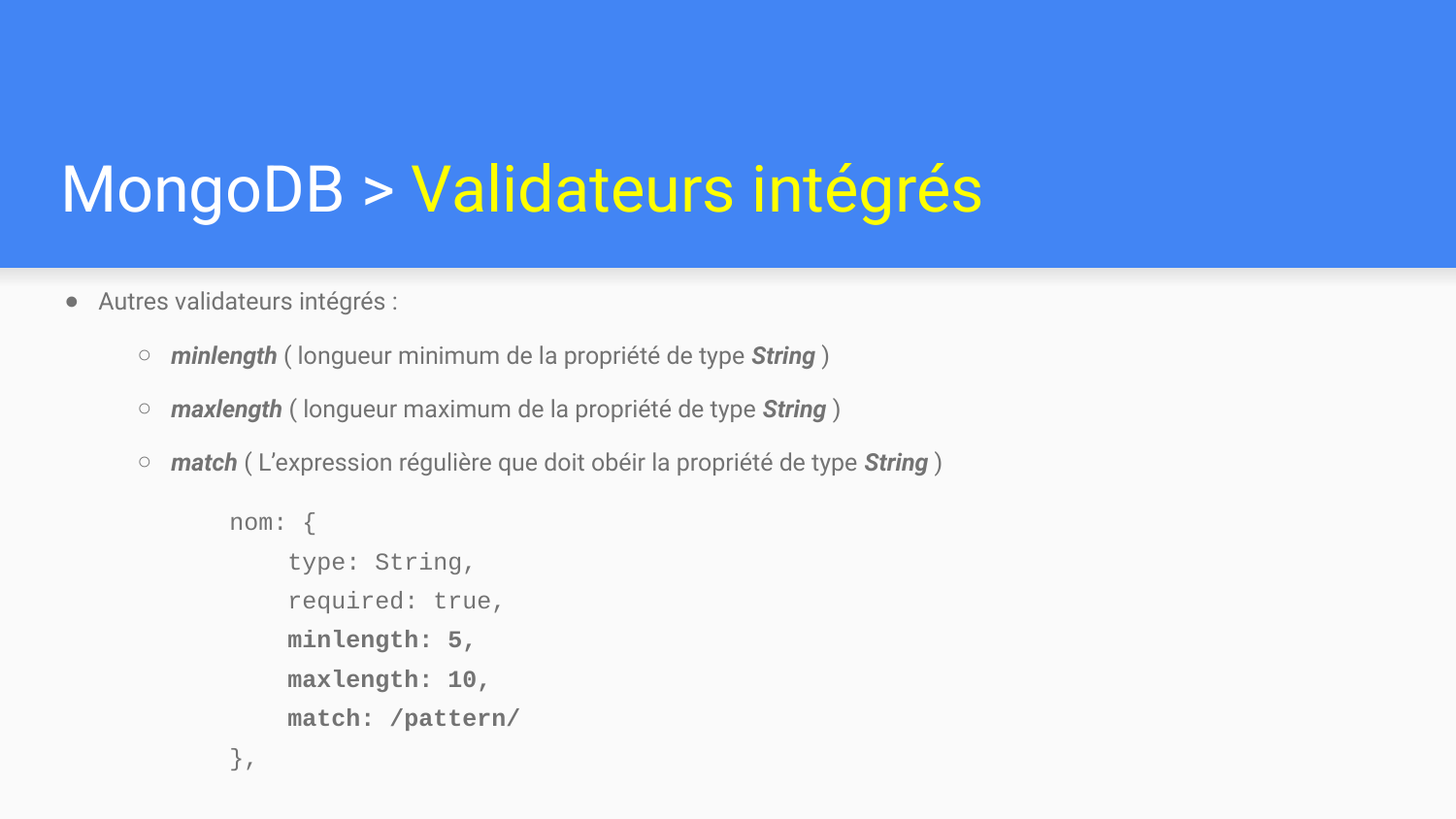

# MongoDB > Validateurs intégrés
Autres validateurs intégrés :
minlength ( longueur minimum de la propriété de type String )
maxlength ( longueur maximum de la propriété de type String )
match ( L’expression régulière que doit obéir la propriété de type String )
   nom: {
       type: String,
       required: true,
       minlength: 5,
       maxlength: 10,
       match: /pattern/
   },